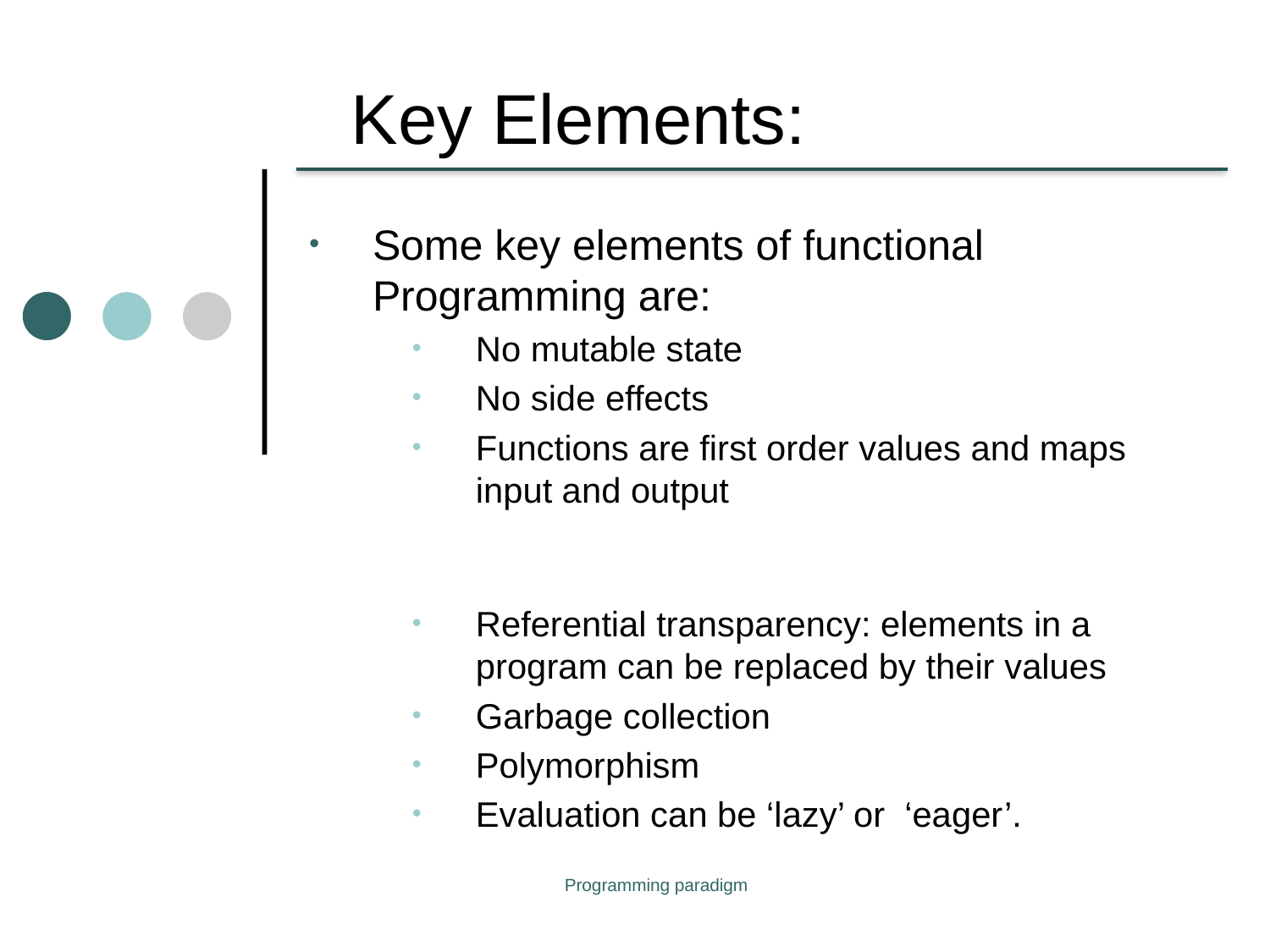

# Key Elements:
Some key elements of functional Programming are:
No mutable state
No side effects
Functions are first order values and maps input and output
Referential transparency: elements in a program can be replaced by their values
Garbage collection
Polymorphism
Evaluation can be ‘lazy’ or  ‘eager’.

Programming paradigm